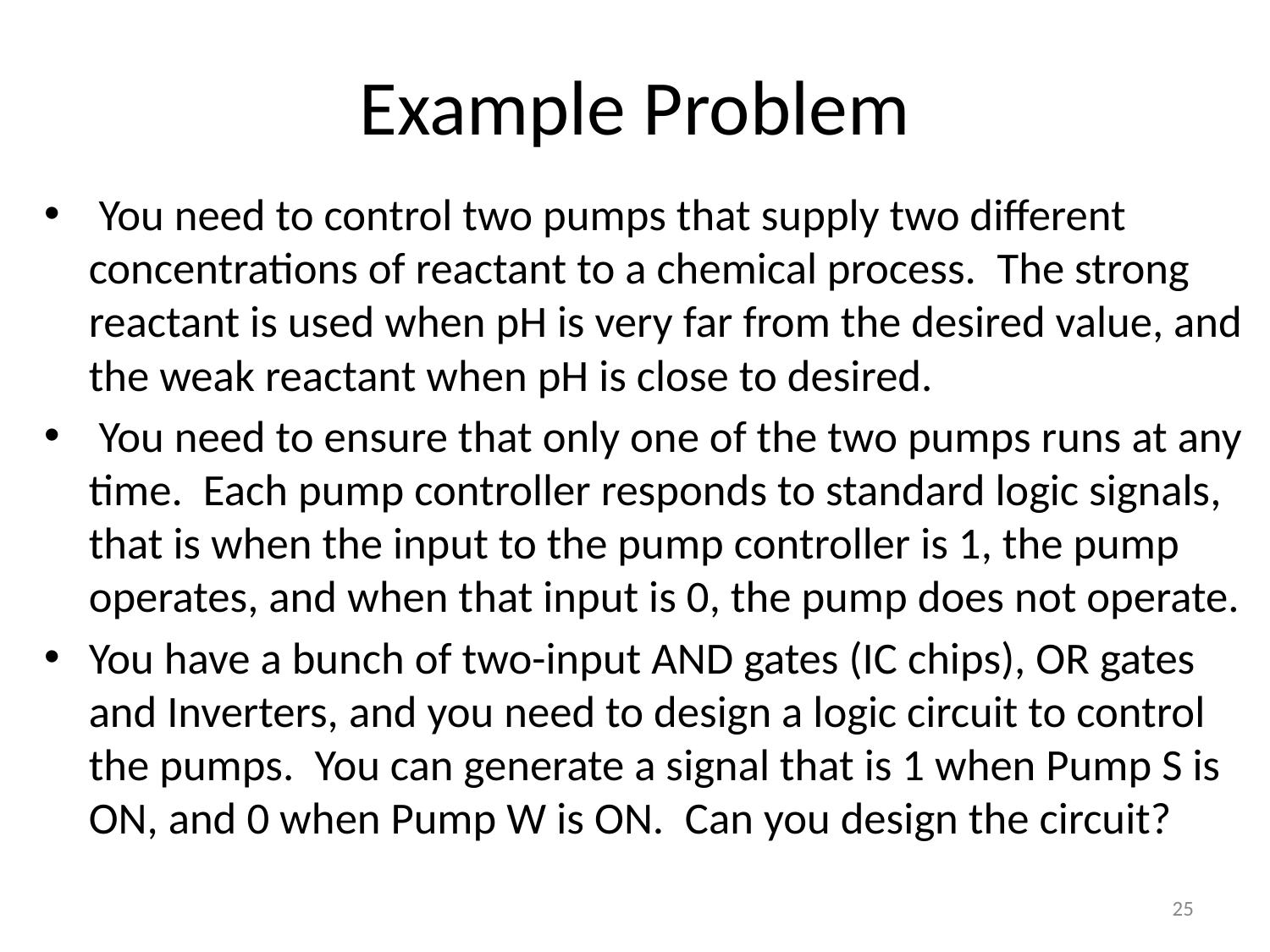

# Example Problem
 You need to control two pumps that supply two different concentrations of reactant to a chemical process.  The strong reactant is used when pH is very far from the desired value, and the weak reactant when pH is close to desired.
 You need to ensure that only one of the two pumps runs at any time.  Each pump controller responds to standard logic signals, that is when the input to the pump controller is 1, the pump operates, and when that input is 0, the pump does not operate.
You have a bunch of two-input AND gates (IC chips), OR gates and Inverters, and you need to design a logic circuit to control the pumps.  You can generate a signal that is 1 when Pump S is ON, and 0 when Pump W is ON.  Can you design the circuit?

25